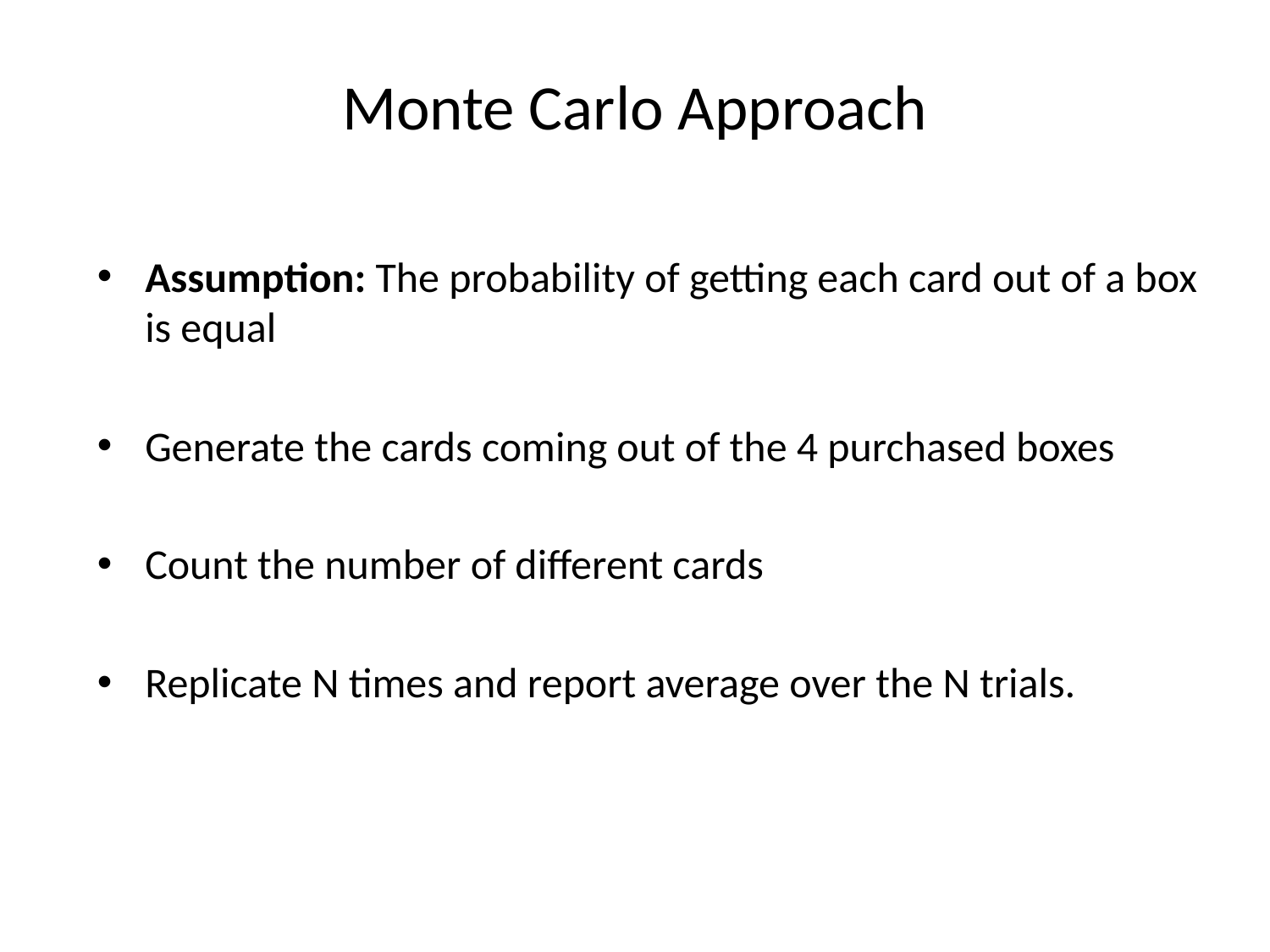

# Monte Carlo Approach

Assumption: The probability of getting each card out of a box is equal

Generate the cards coming out of the 4 purchased boxes

Count the number of different cards

Replicate N times and report average over the N trials.